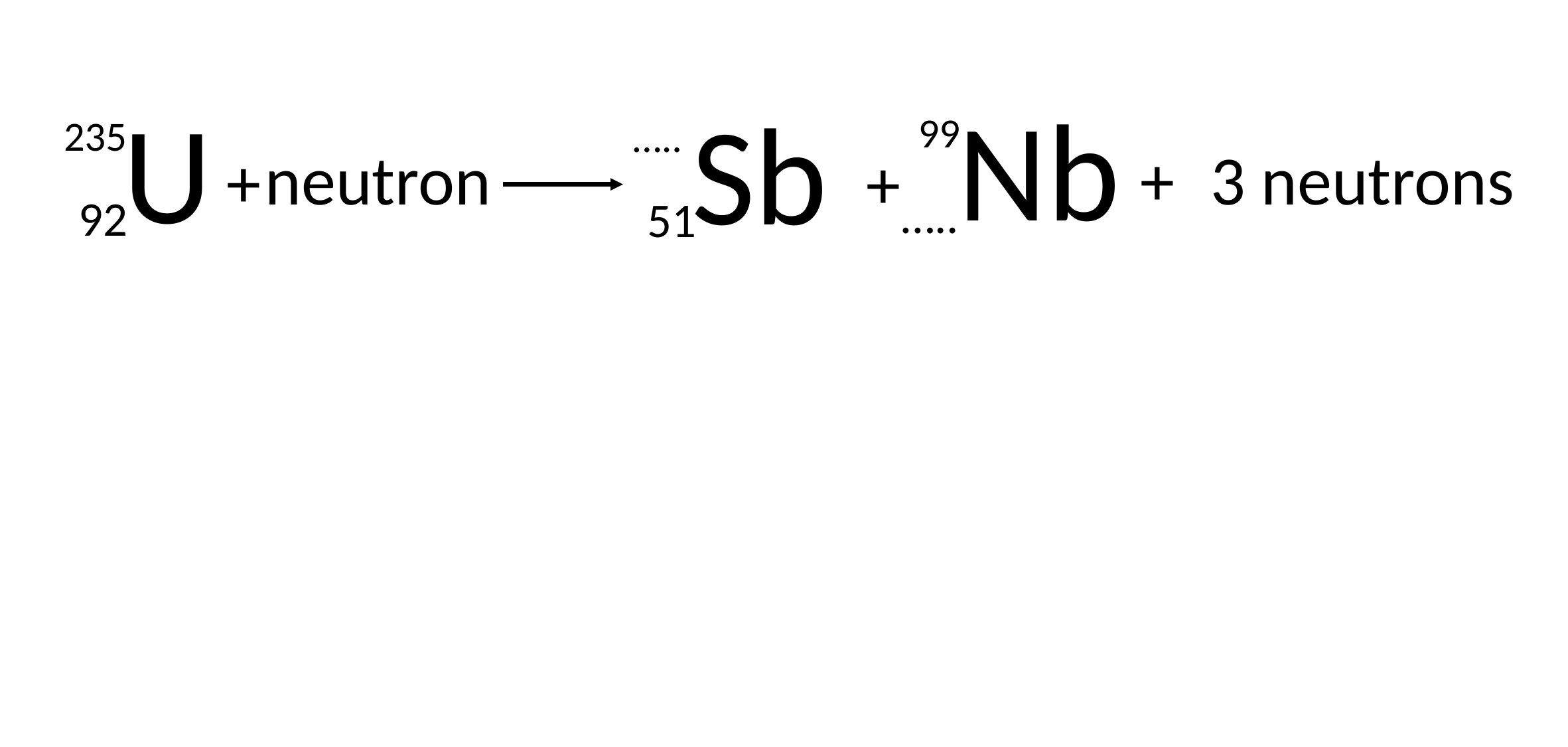

Nb
U
Sb
99
235
…..
3 neutrons
neutron
+
+
+
…..
92
51